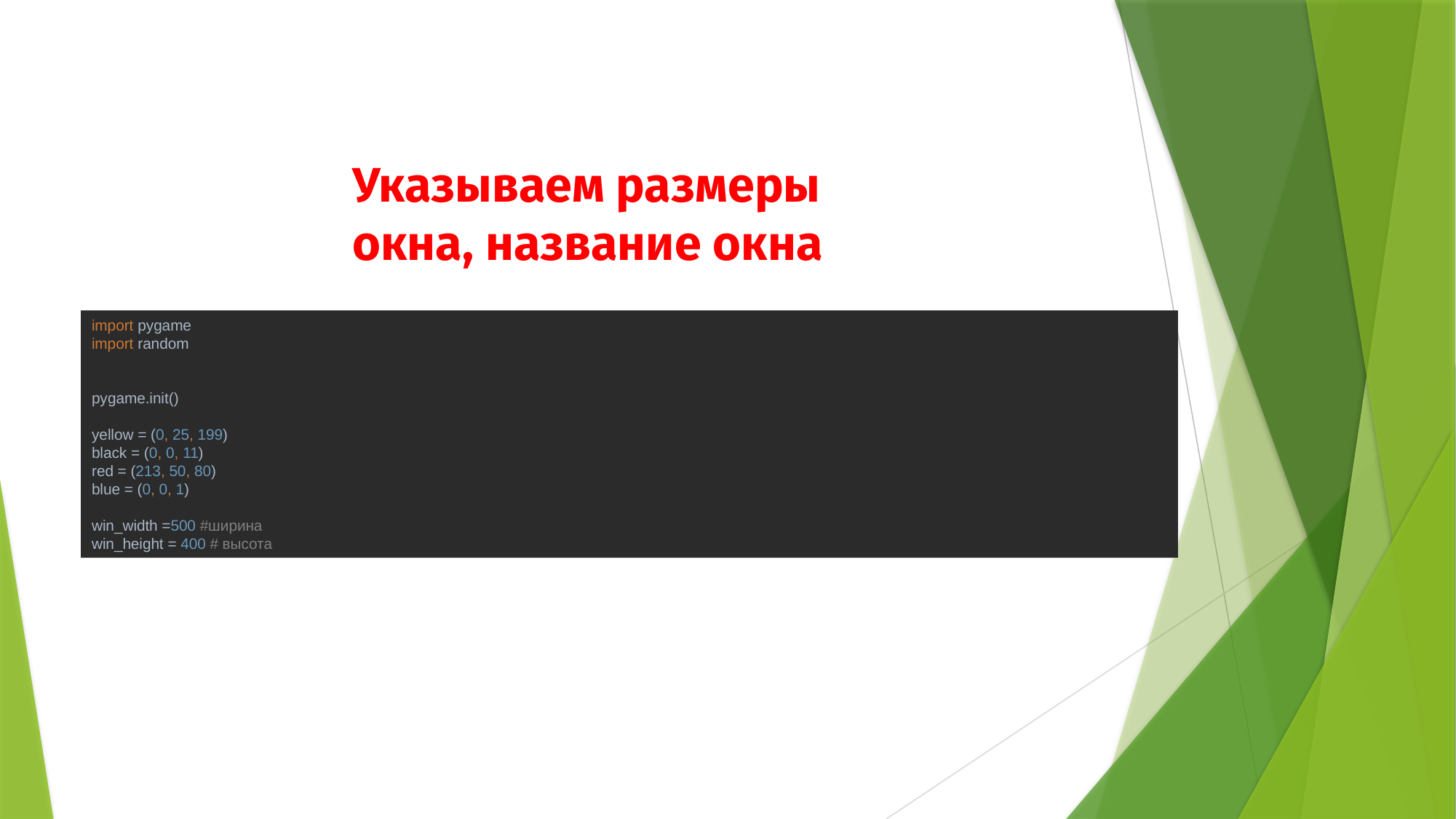

Указываем размеры  окна, название окна
# import pygame import random pygame.init() yellow = (0, 25, 199) black = (0, 0, 11) red = (213, 50, 80) blue = (0, 0, 1) win_width =500 #ширина win_height = 400 # высота